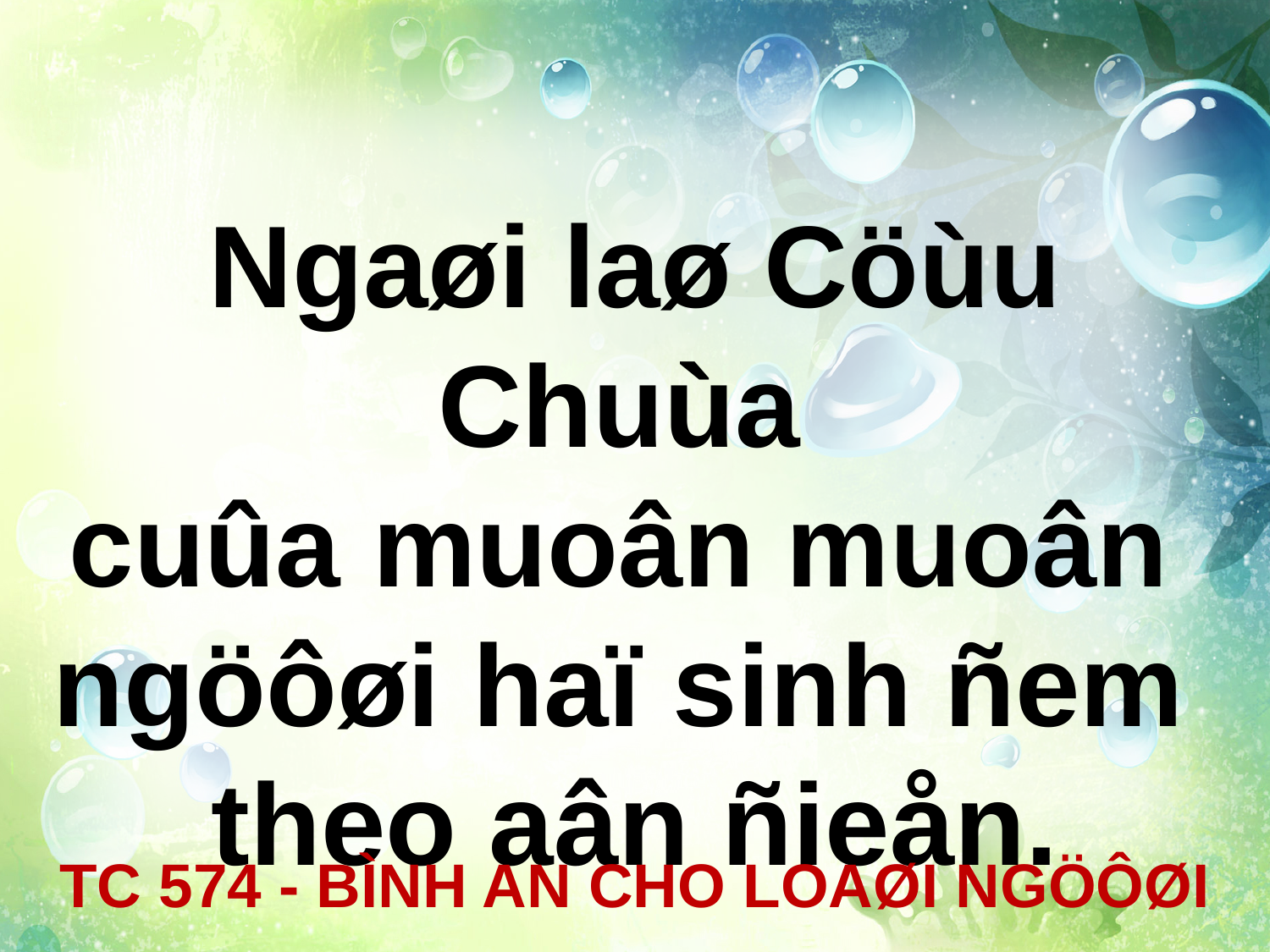

Ngaøi laø Cöùu Chuùa
cuûa muoân muoân
ngöôøi haï sinh ñem
theo aân ñieån.
TC 574 - BÌNH AN CHO LOAØI NGÖÔØI